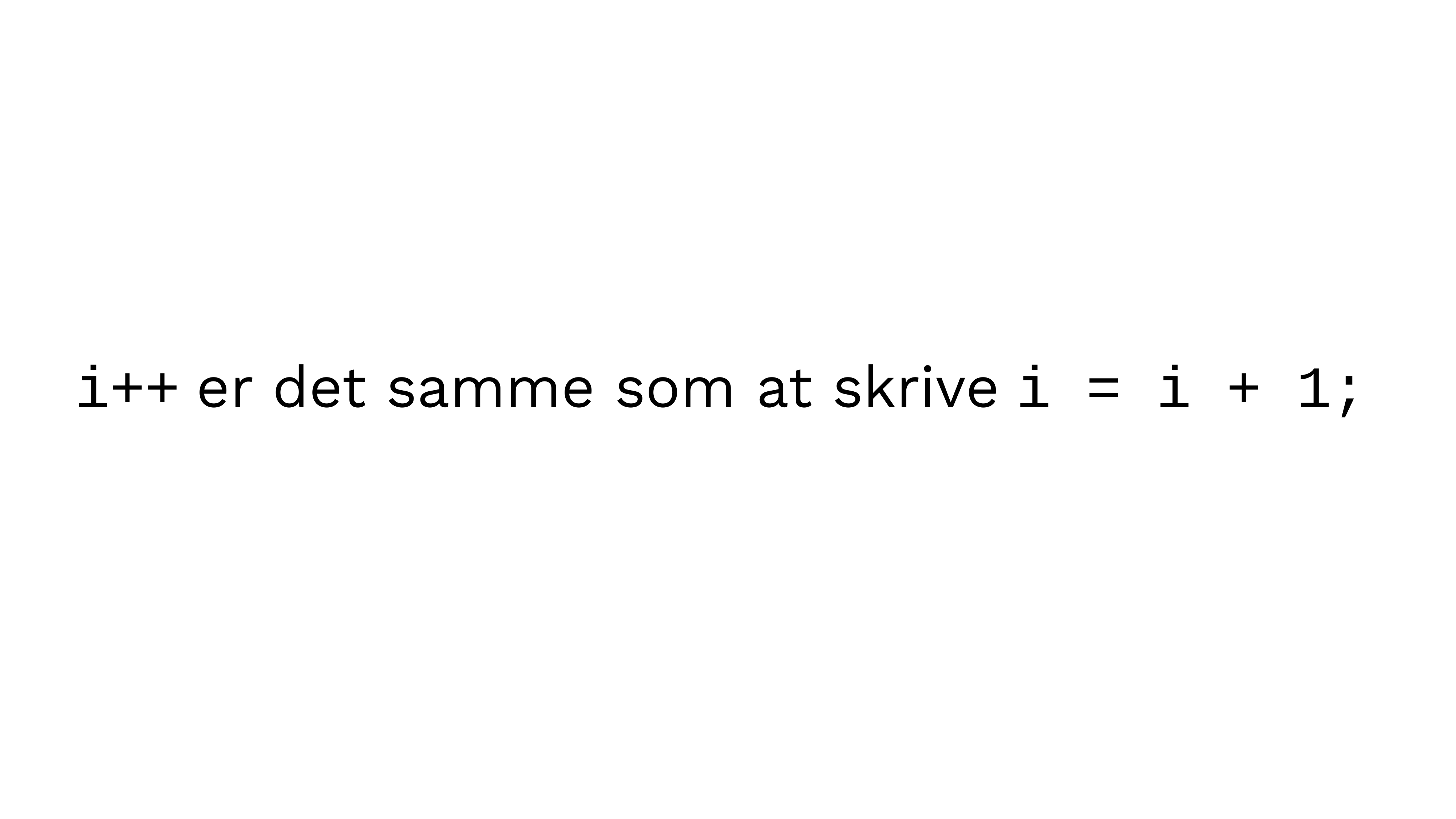

i++ er det samme som at skrive i = i + 1;